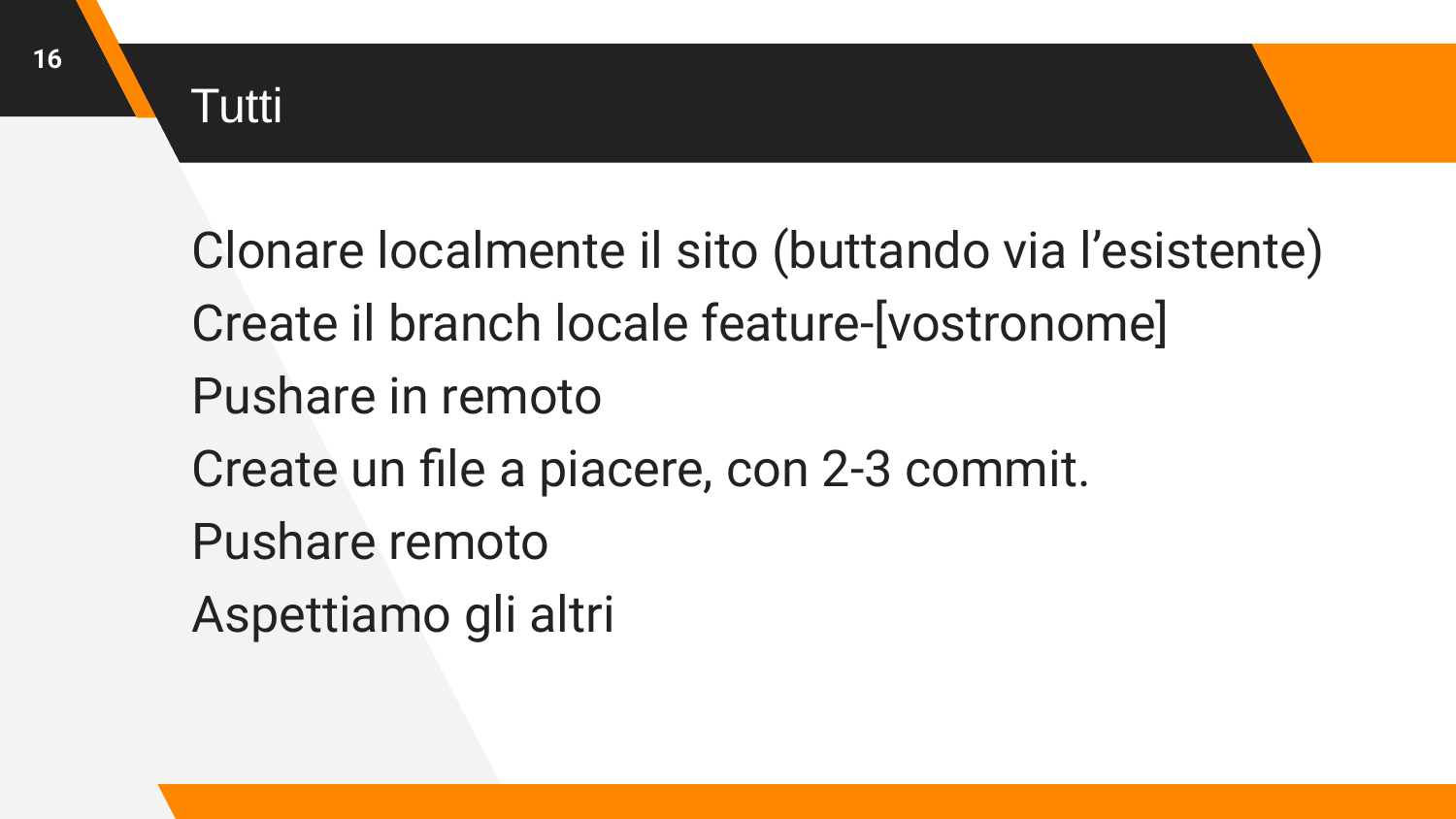

16
# Tutti
Clonare localmente il sito (buttando via l’esistente)
Create il branch locale feature-[vostronome]
Pushare in remoto
Create un file a piacere, con 2-3 commit.
Pushare remoto
Aspettiamo gli altri